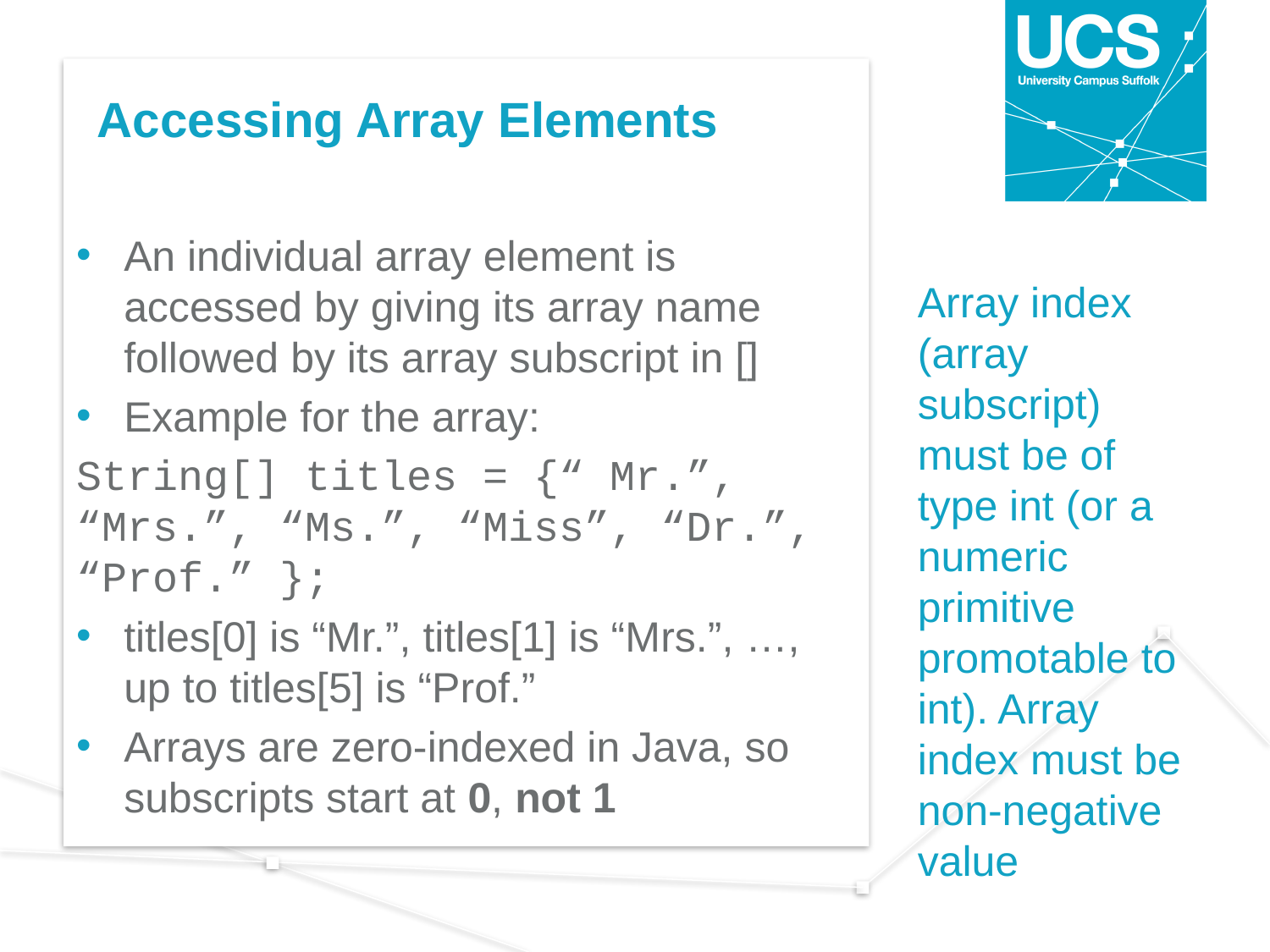

# Accessing Array Elements
An individual array element is accessed by giving its array name followed by its array subscript in []
Example for the array:
String[] titles = {“ Mr.”, “Mrs.”, “Ms.”, “Miss”, “Dr.”, “Prof.” };
titles[0] is “Mr.”, titles[1] is “Mrs.”, …, up to titles[5] is “Prof.”
Arrays are zero-indexed in Java, so subscripts start at 0, not 1
Array index (array subscript) must be of type int (or a numeric primitive promotable to int). Array index must be non-negative value